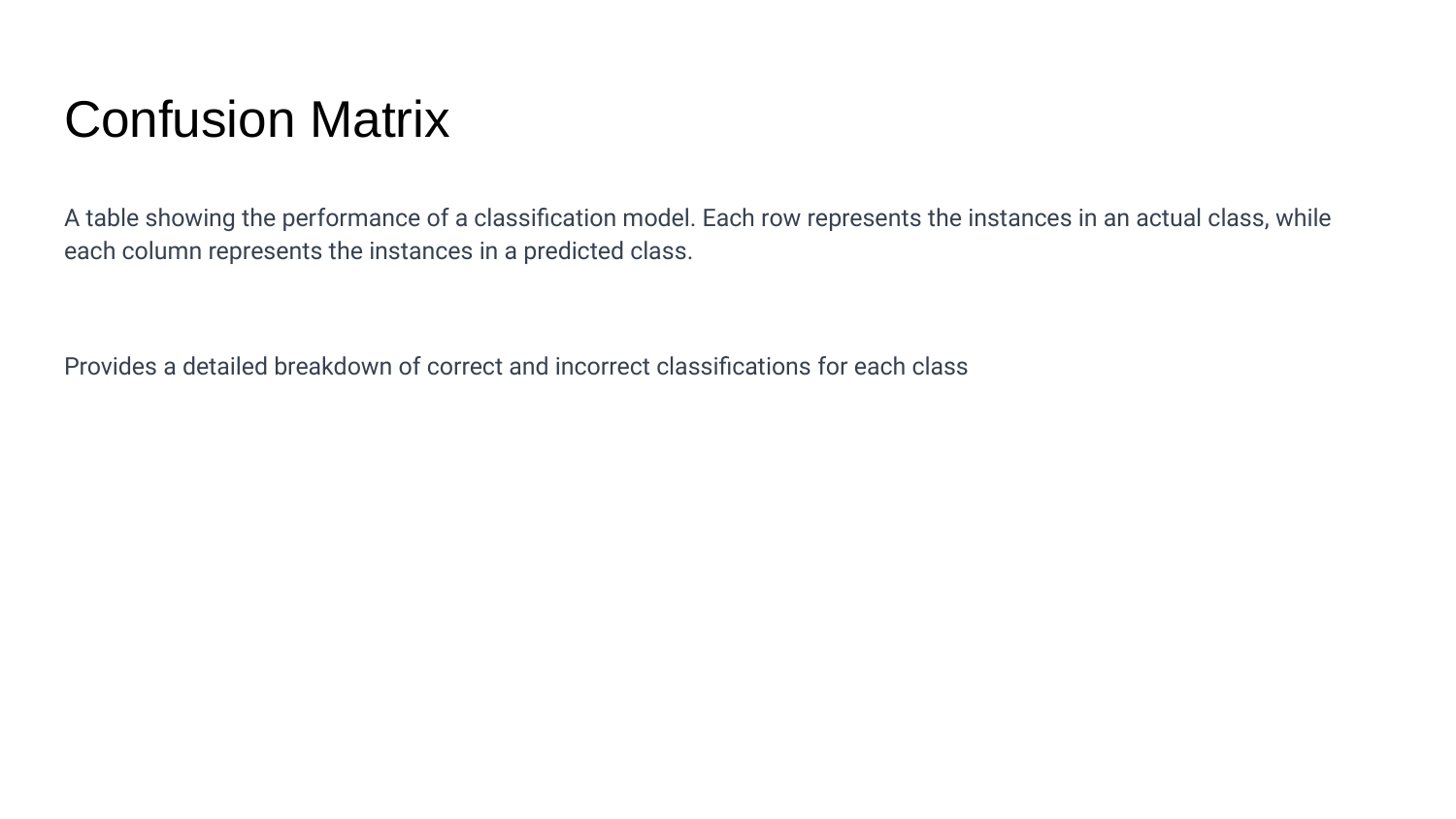

# Confusion Matrix
A table showing the performance of a classification model. Each row represents the instances in an actual class, while each column represents the instances in a predicted class.

Provides a detailed breakdown of correct and incorrect classifications for each class